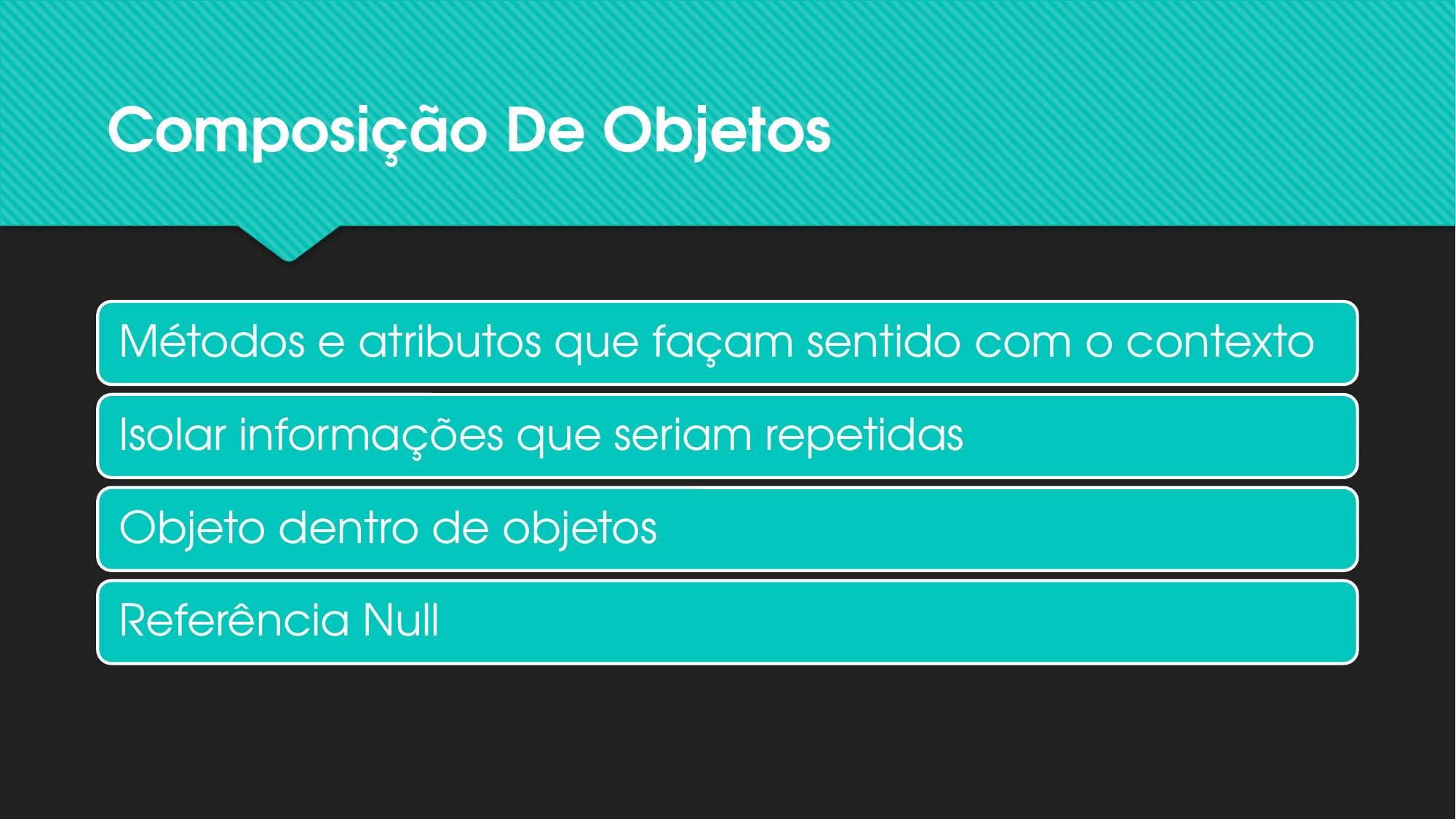

Composição De Objetos
Métodos e atributos que façam sentido com o contexto
Isolar informações que seriam repetidas
Objeto dentro de objetos
Referência Null